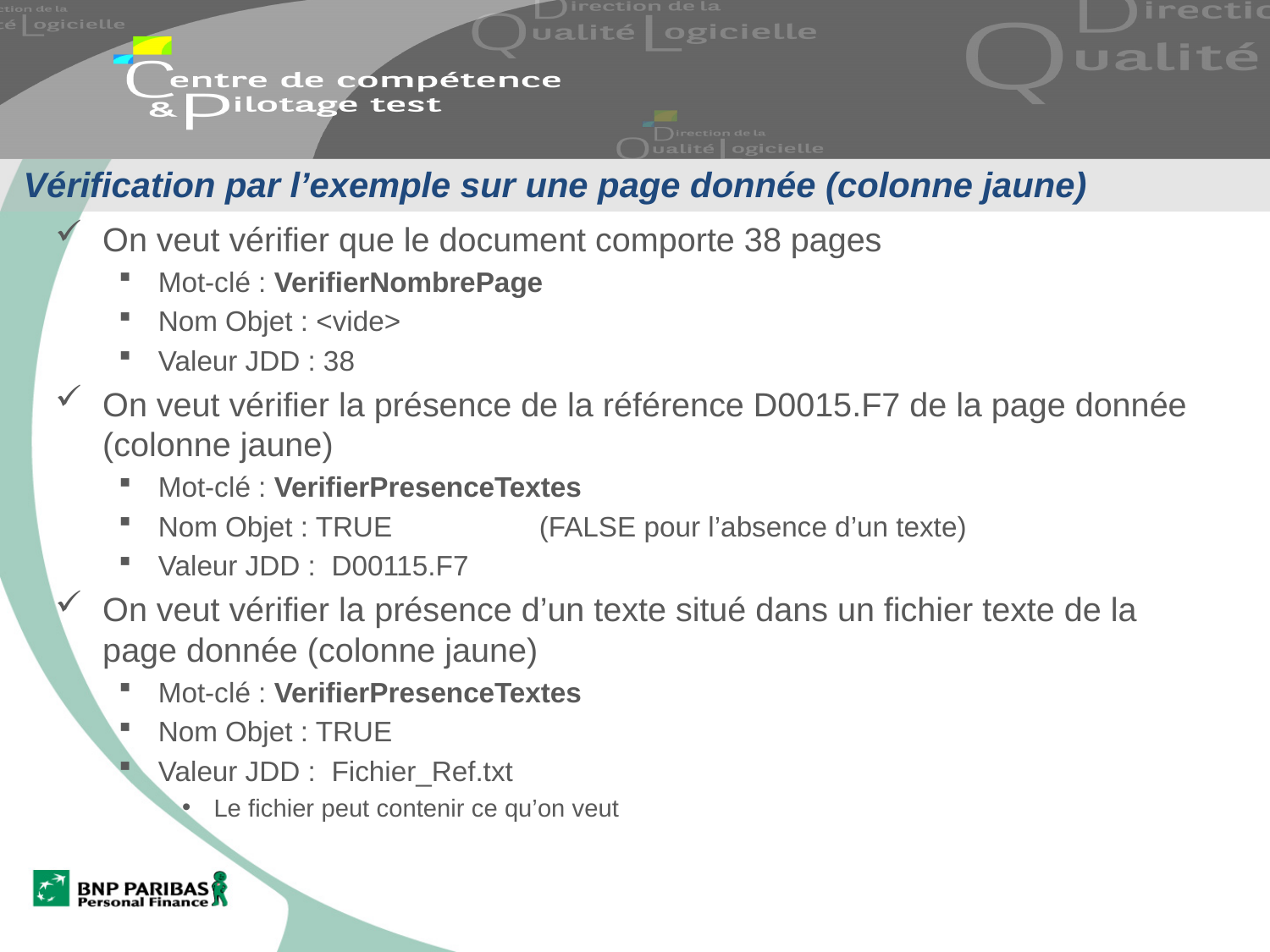

# Vérification par l’exemple sur une page donnée (colonne jaune)
On veut vérifier que le document comporte 38 pages
Mot-clé : VerifierNombrePage
Nom Objet : <vide>
Valeur JDD : 38
On veut vérifier la présence de la référence D0015.F7 de la page donnée (colonne jaune)
Mot-clé : VerifierPresenceTextes
Nom Objet : TRUE 		(FALSE pour l’absence d’un texte)
Valeur JDD :  D00115.F7
On veut vérifier la présence d’un texte situé dans un fichier texte de la page donnée (colonne jaune)
Mot-clé : VerifierPresenceTextes
Nom Objet : TRUE
Valeur JDD :  Fichier_Ref.txt
Le fichier peut contenir ce qu’on veut